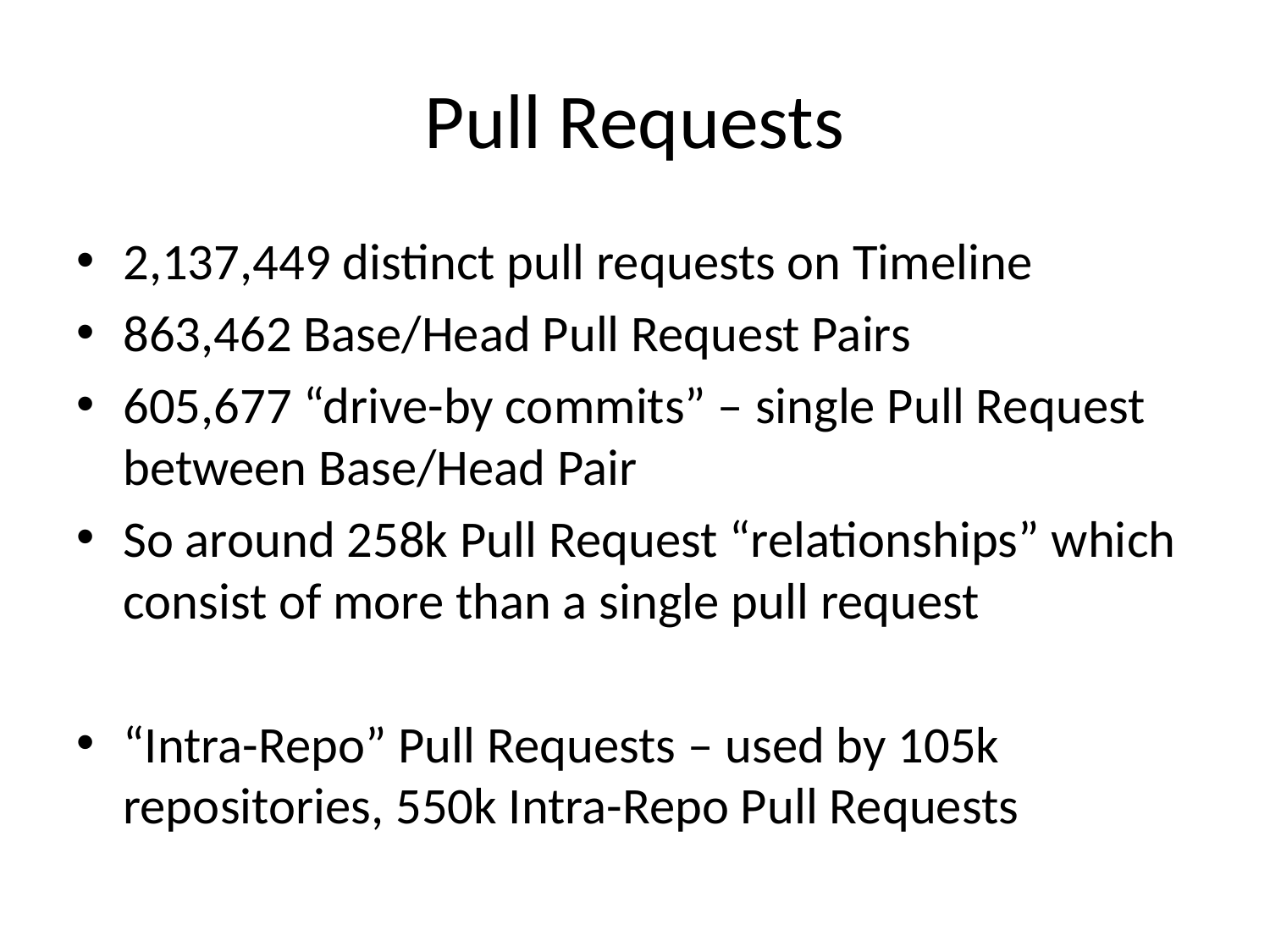

# Pull Requests
2,137,449 distinct pull requests on Timeline
863,462 Base/Head Pull Request Pairs
605,677 “drive-by commits” – single Pull Request between Base/Head Pair
So around 258k Pull Request “relationships” which consist of more than a single pull request

“Intra-Repo” Pull Requests – used by 105k repositories, 550k Intra-Repo Pull Requests